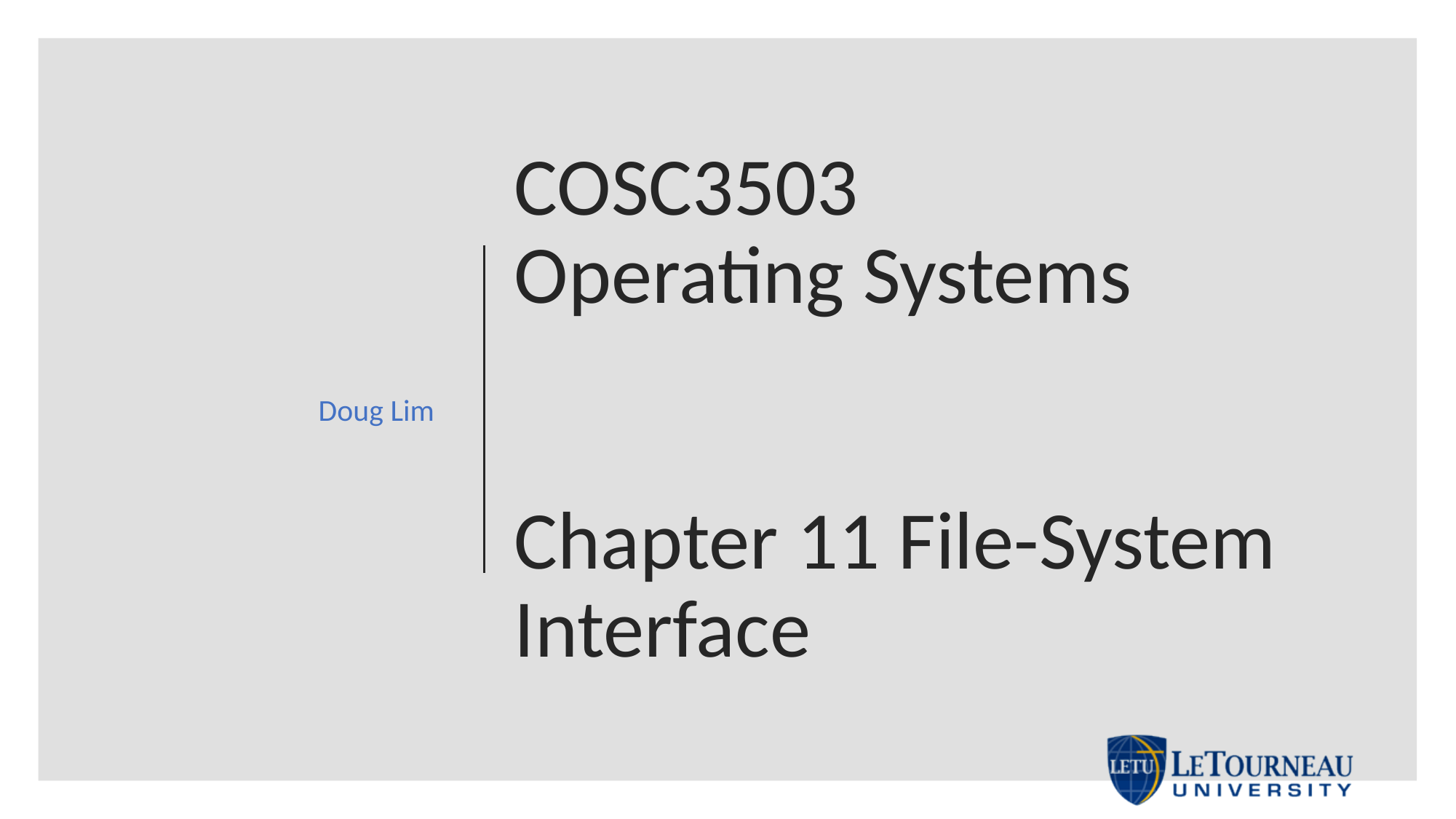

Doug Lim

# COSC3503 Operating Systems Chapter 11 File-System Interface